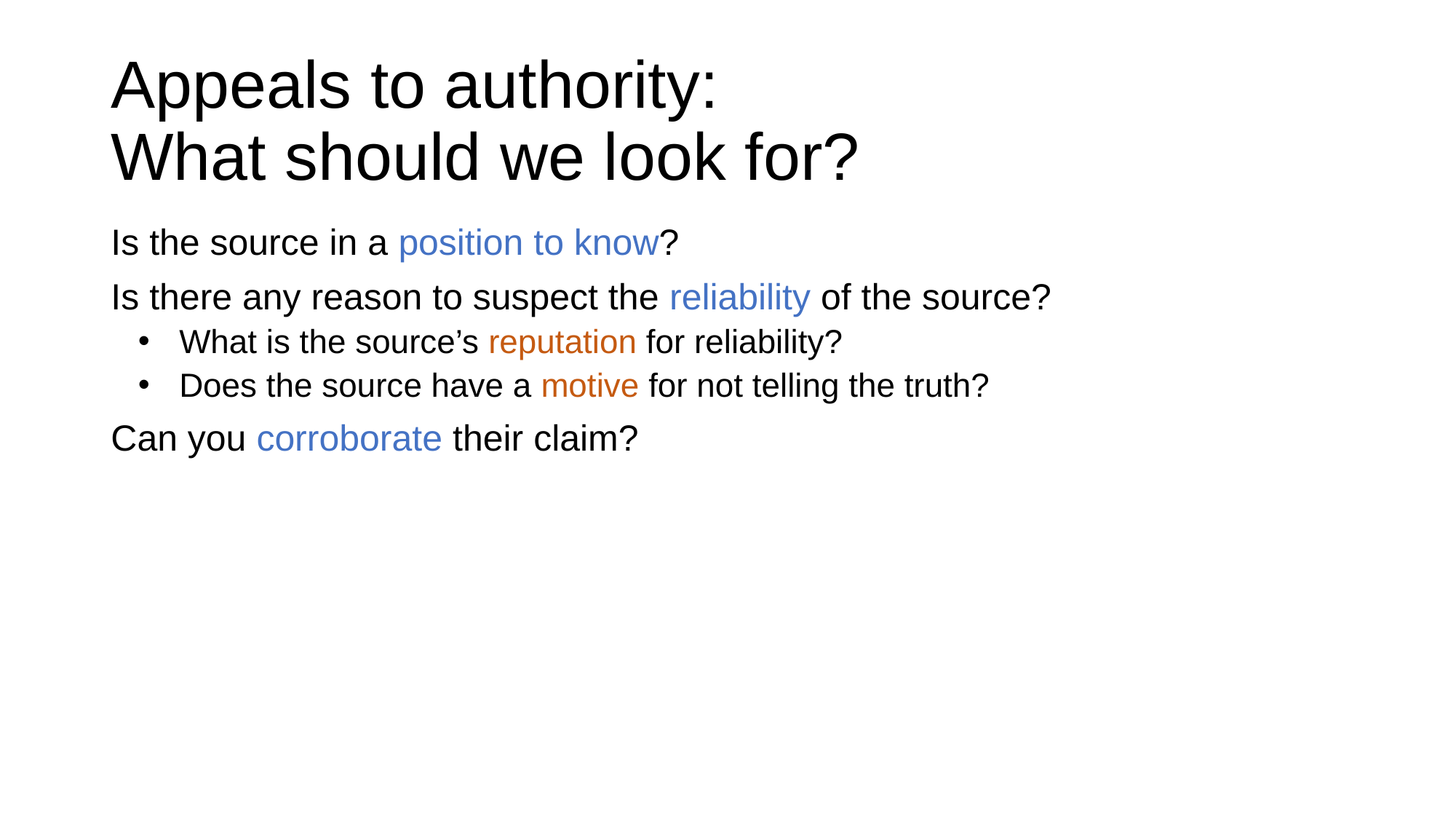

# Appeals to authority: What should we look for?
Is the source in a position to know?
Is there any reason to suspect the reliability of the source?
What is the source’s reputation for reliability?
Does the source have a motive for not telling the truth?
Can you corroborate their claim?